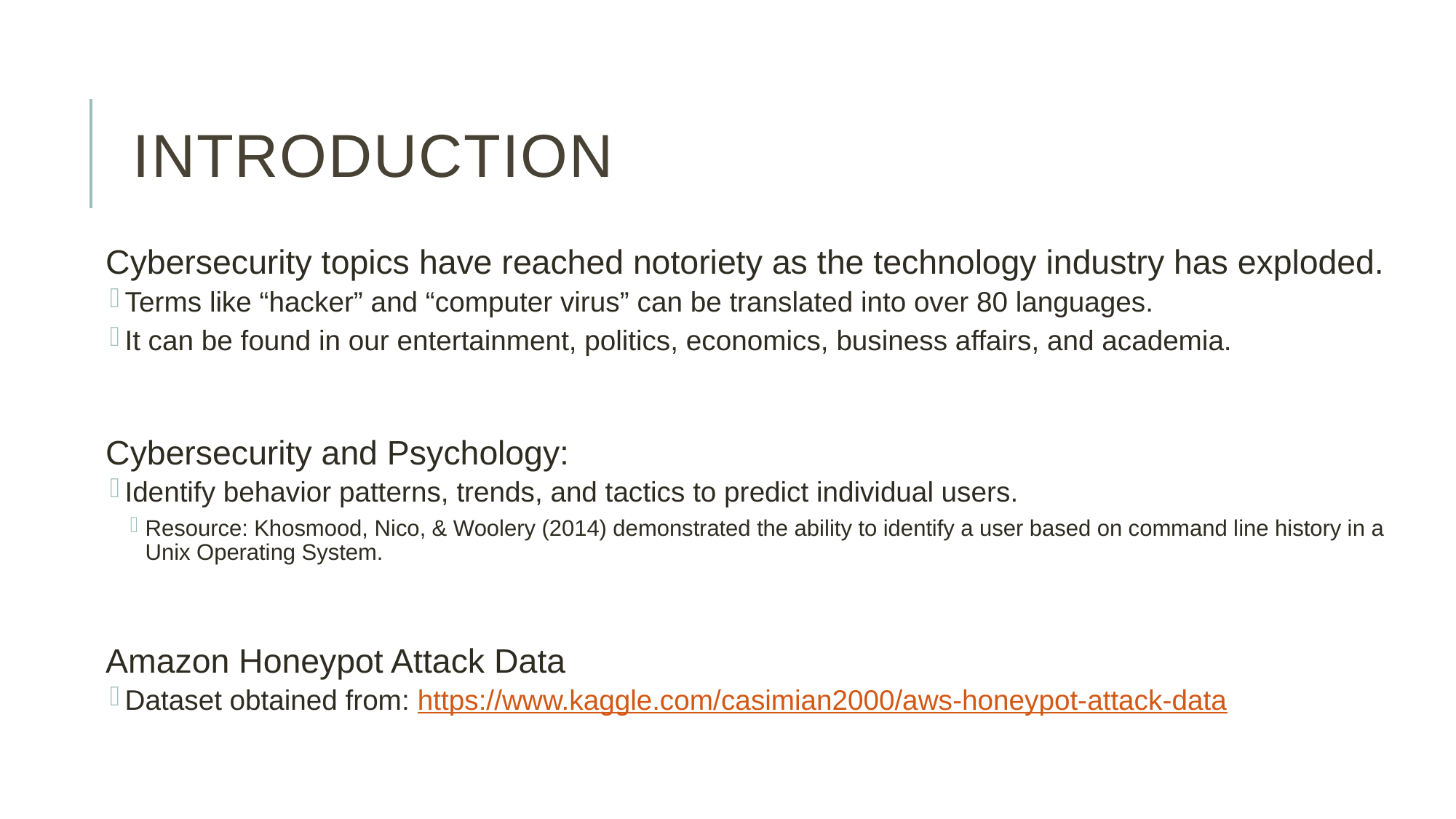

# introduction
Cybersecurity topics have reached notoriety as the technology industry has exploded.
Terms like “hacker” and “computer virus” can be translated into over 80 languages.
It can be found in our entertainment, politics, economics, business affairs, and academia.

Cybersecurity and Psychology:
Identify behavior patterns, trends, and tactics to predict individual users.
Resource: Khosmood, Nico, & Woolery (2014) demonstrated the ability to identify a user based on command line history in a Unix Operating System.

Amazon Honeypot Attack Data
Dataset obtained from: https://www.kaggle.com/casimian2000/aws-honeypot-attack-data